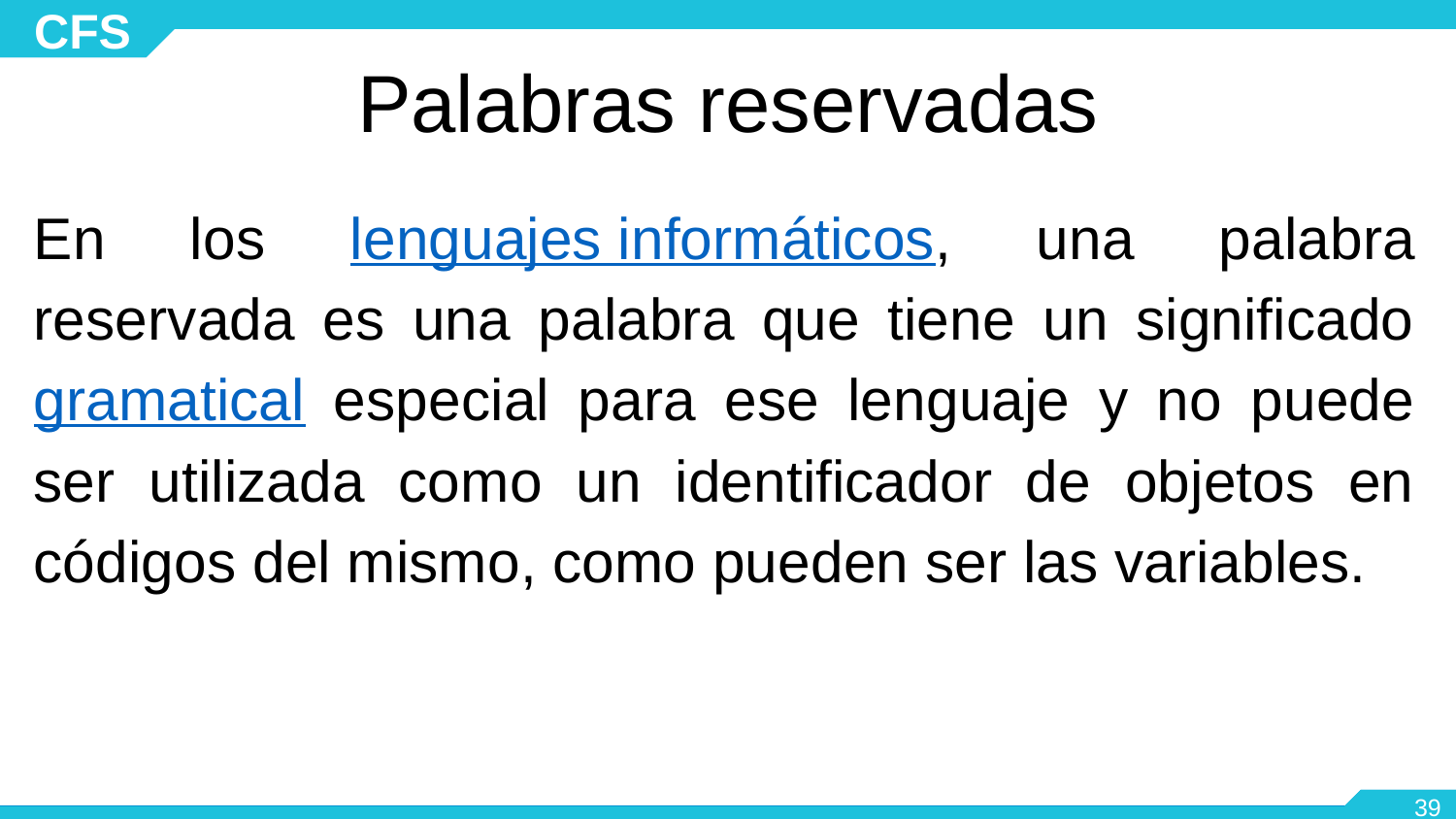

# Palabras reservadas
En los lenguajes informáticos, una palabra reservada es una palabra que tiene un significado gramatical especial para ese lenguaje y no puede ser utilizada como un identificador de objetos en códigos del mismo, como pueden ser las variables.
39